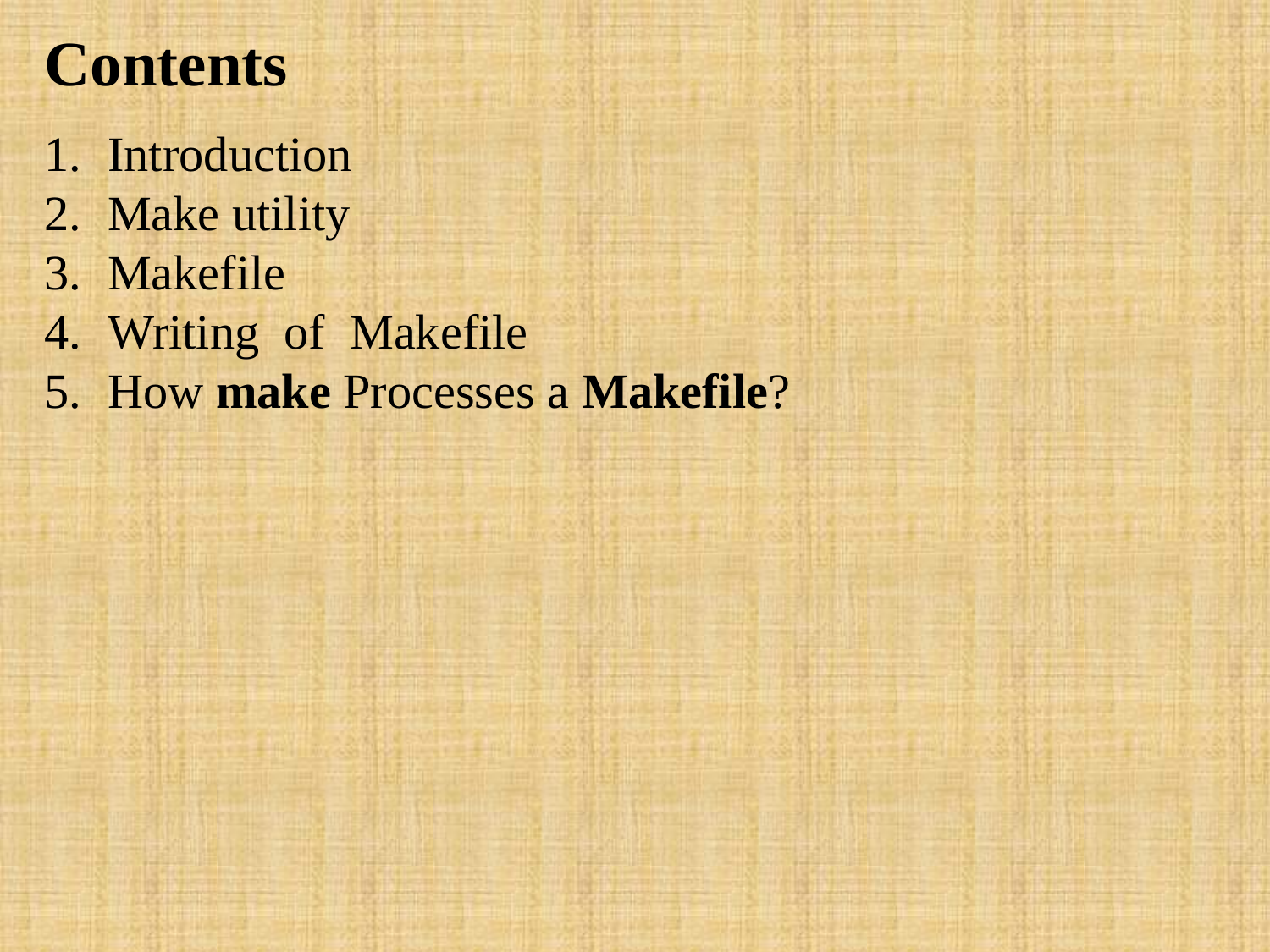

Contents
Introduction
Make utility
Makefile
Writing  of  Makefile
How make Processes a Makefile?